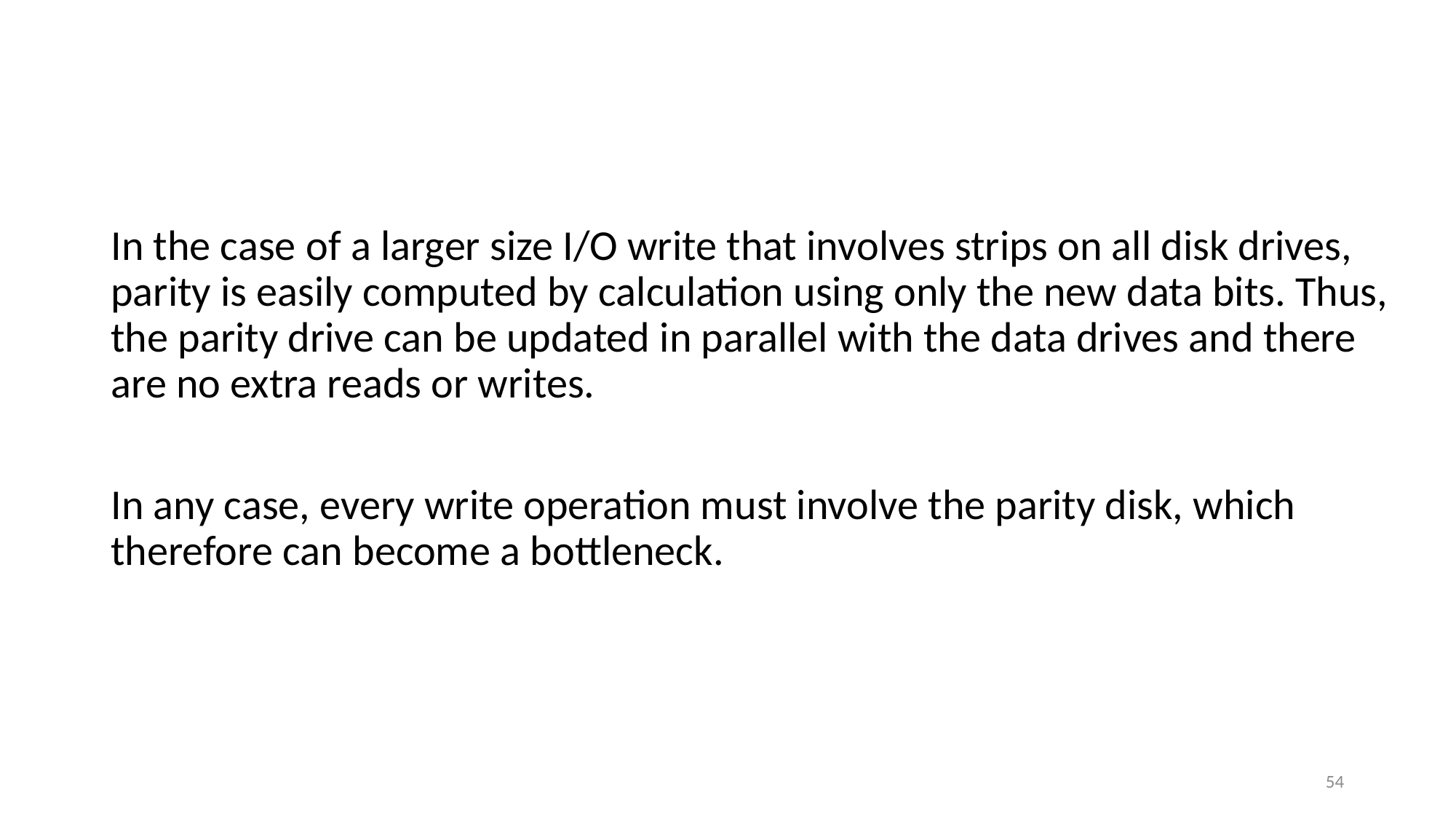

#
In the case of a larger size I/O write that involves strips on all disk drives, parity is easily computed by calculation using only the new data bits. Thus, the parity drive can be updated in parallel with the data drives and there are no extra reads or writes.

In any case, every write operation must involve the parity disk, which therefore can become a bottleneck.
54